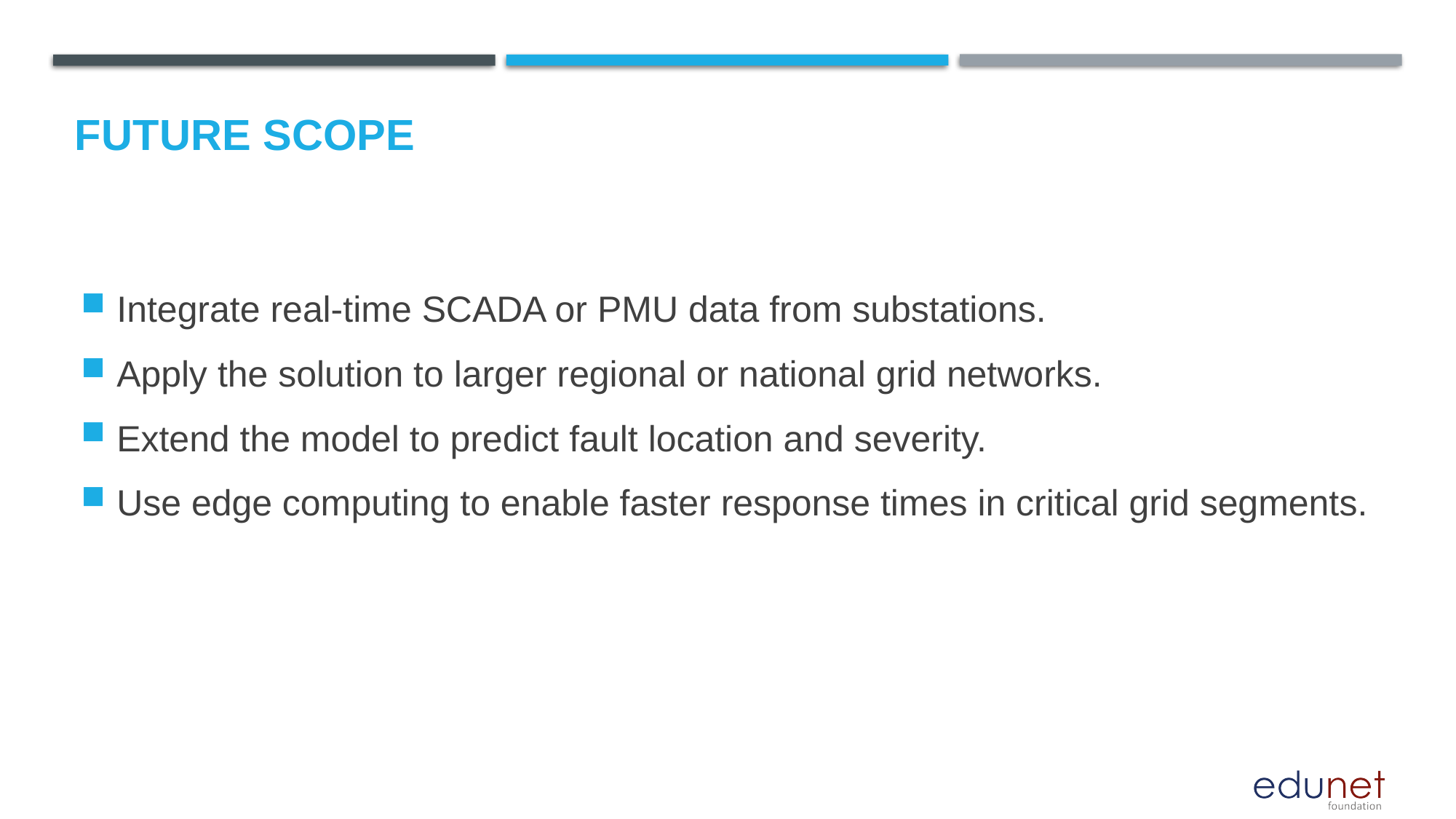

Future scope
Integrate real-time SCADA or PMU data from substations.
Apply the solution to larger regional or national grid networks.
Extend the model to predict fault location and severity.
Use edge computing to enable faster response times in critical grid segments.